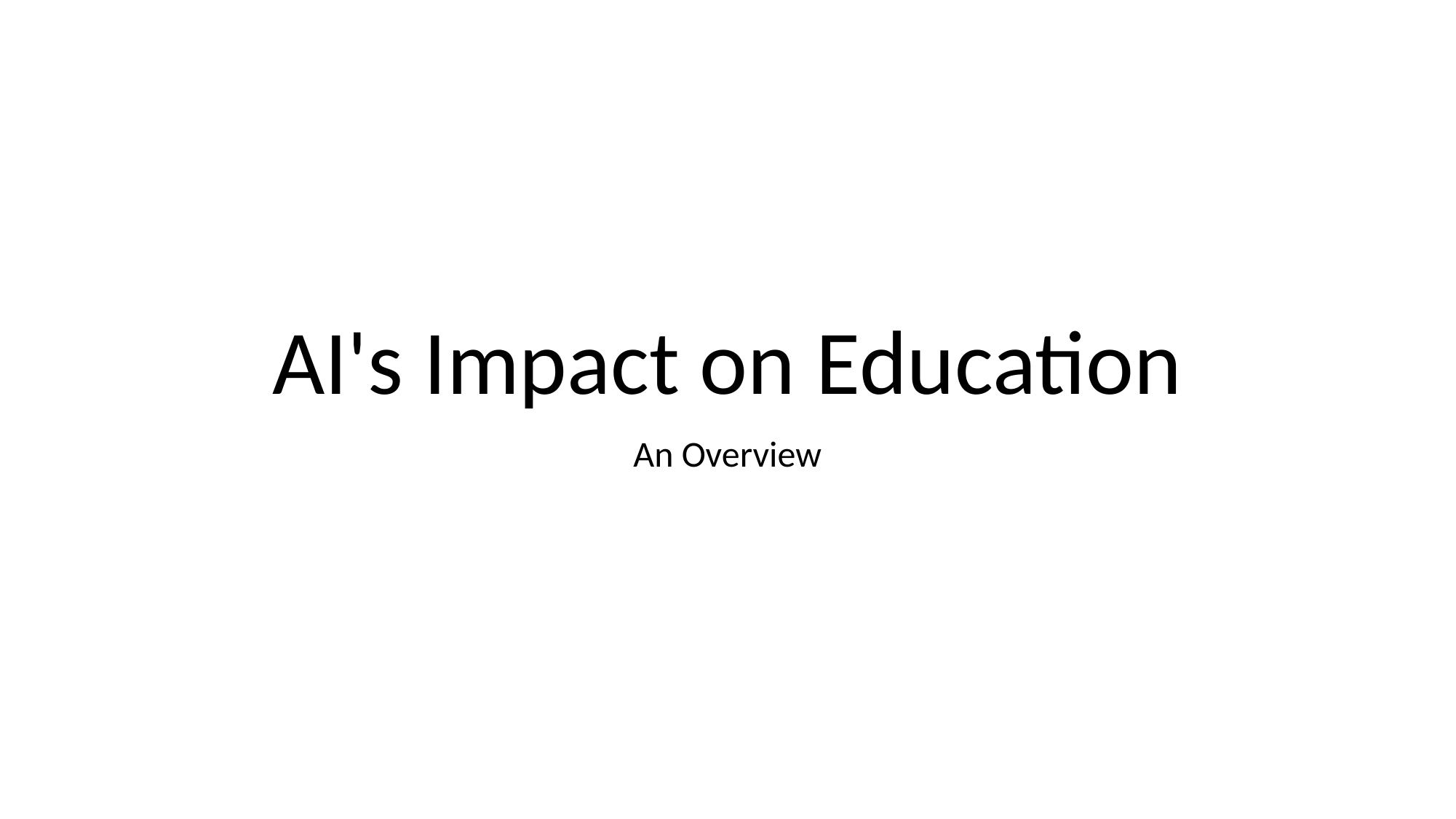

# AI's Impact on Education
An Overview